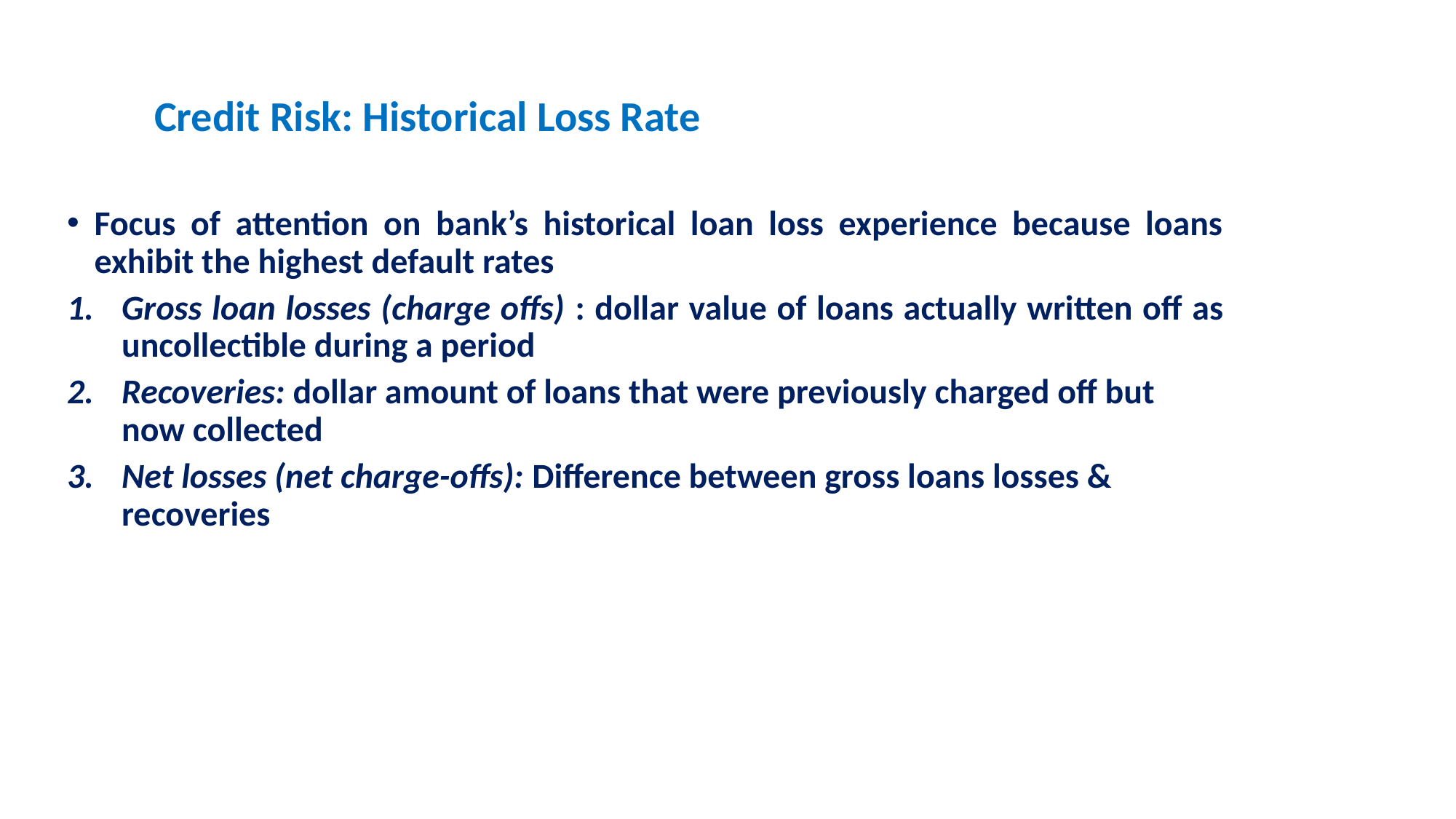

Credit Risk: Historical Loss Rate
Focus of attention on bank’s historical loan loss experience because loans exhibit the highest default rates
Gross loan losses (charge offs) : dollar value of loans actually written off as uncollectible during a period
Recoveries: dollar amount of loans that were previously charged off but
now collected
Net losses (net charge-offs): Difference between gross loans losses &
recoveries